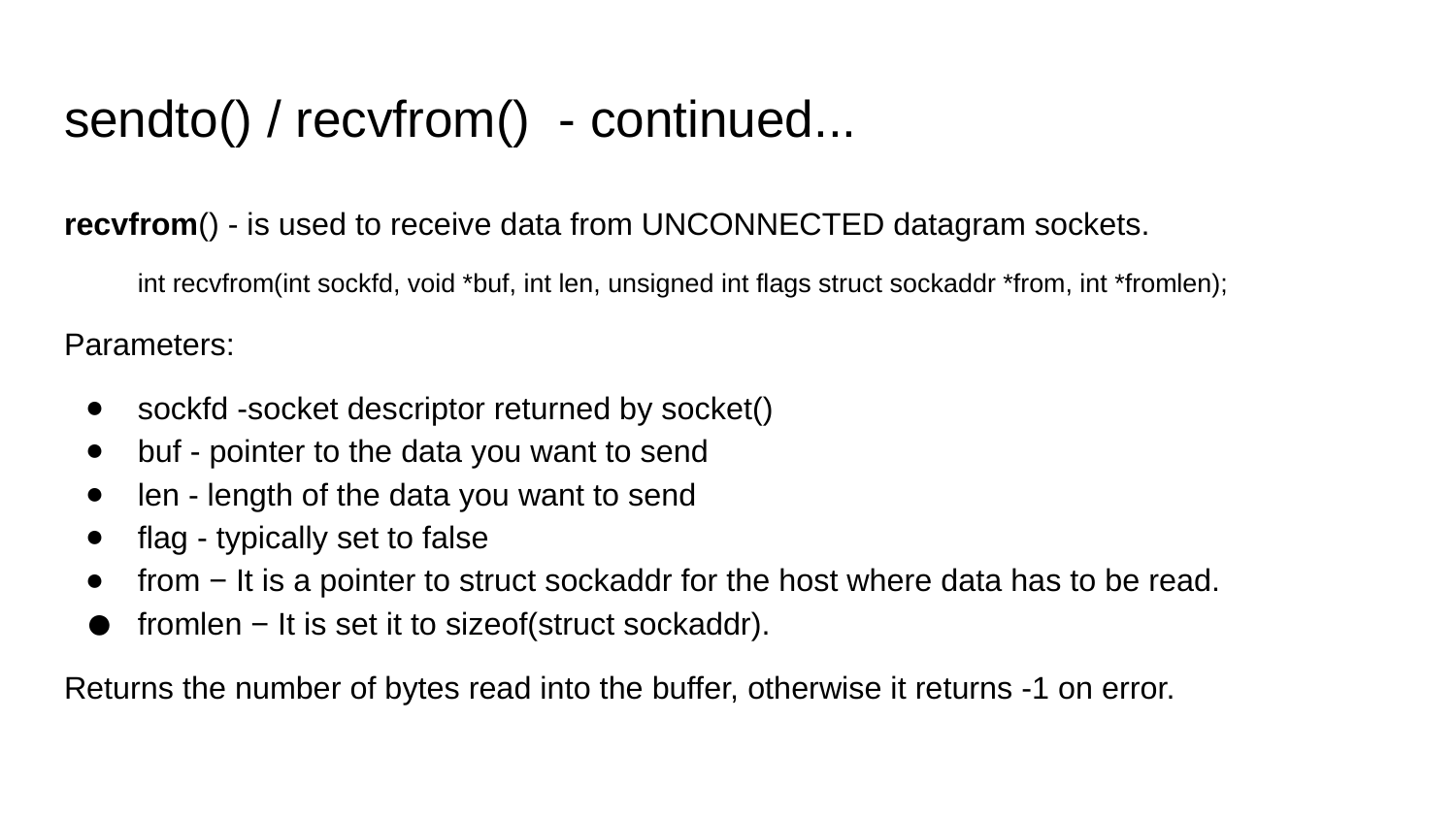

# sendto() / recvfrom()  - continued...
recvfrom() - is used to receive data from UNCONNECTED datagram sockets.
int recvfrom(int sockfd, void *buf, int len, unsigned int flags struct sockaddr *from, int *fromlen);
Parameters:
sockfd -socket descriptor returned by socket()
buf - pointer to the data you want to send
len - length of the data you want to send
flag - typically set to false
from − It is a pointer to struct sockaddr for the host where data has to be read.
fromlen − It is set it to sizeof(struct sockaddr).
Returns the number of bytes read into the buffer, otherwise it returns -1 on error.